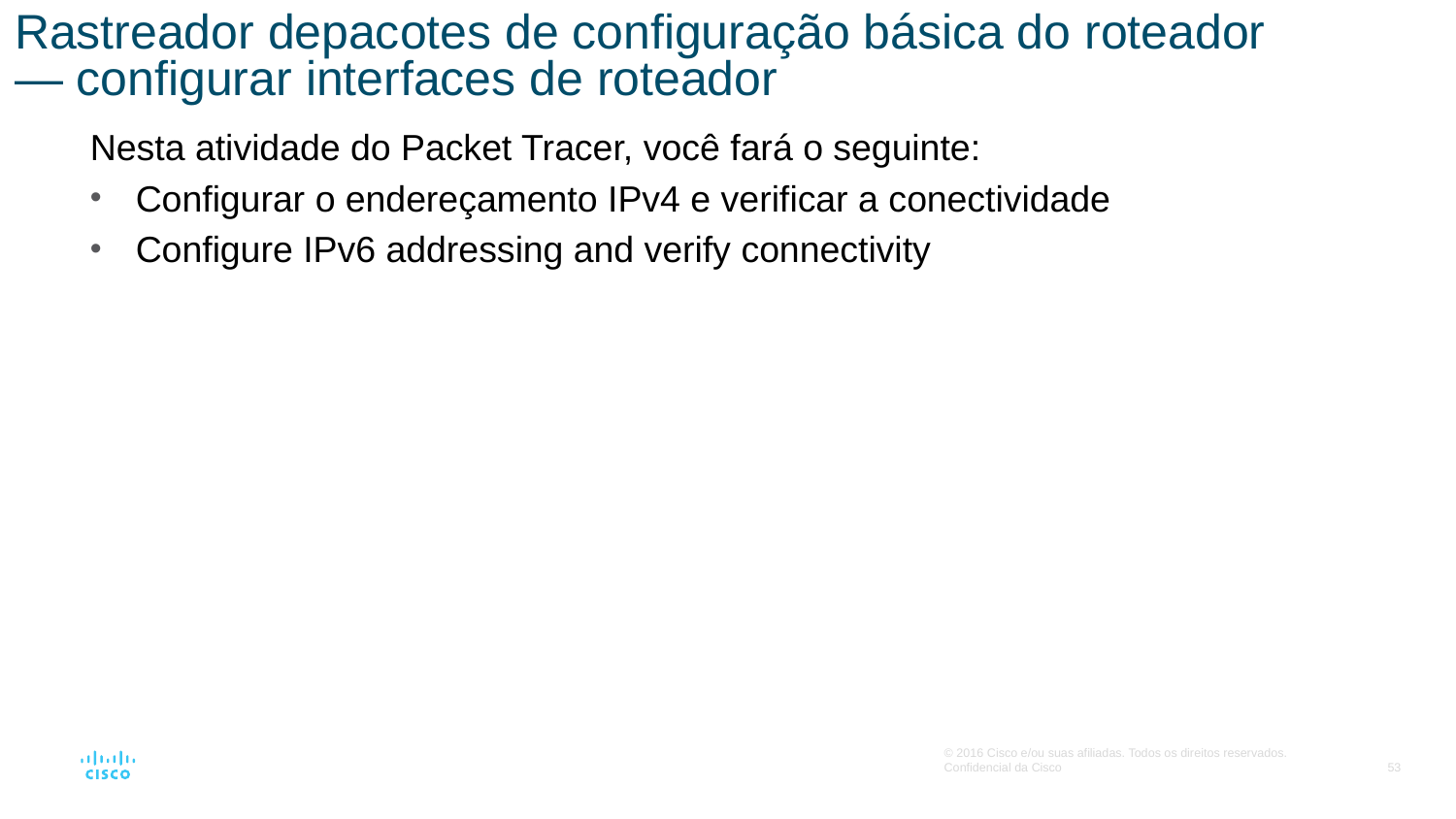

# Rastreador depacotes de configuração básica do roteador — configurar interfaces de roteador
Nesta atividade do Packet Tracer, você fará o seguinte:
Configurar o endereçamento IPv4 e verificar a conectividade
Configure IPv6 addressing and verify connectivity